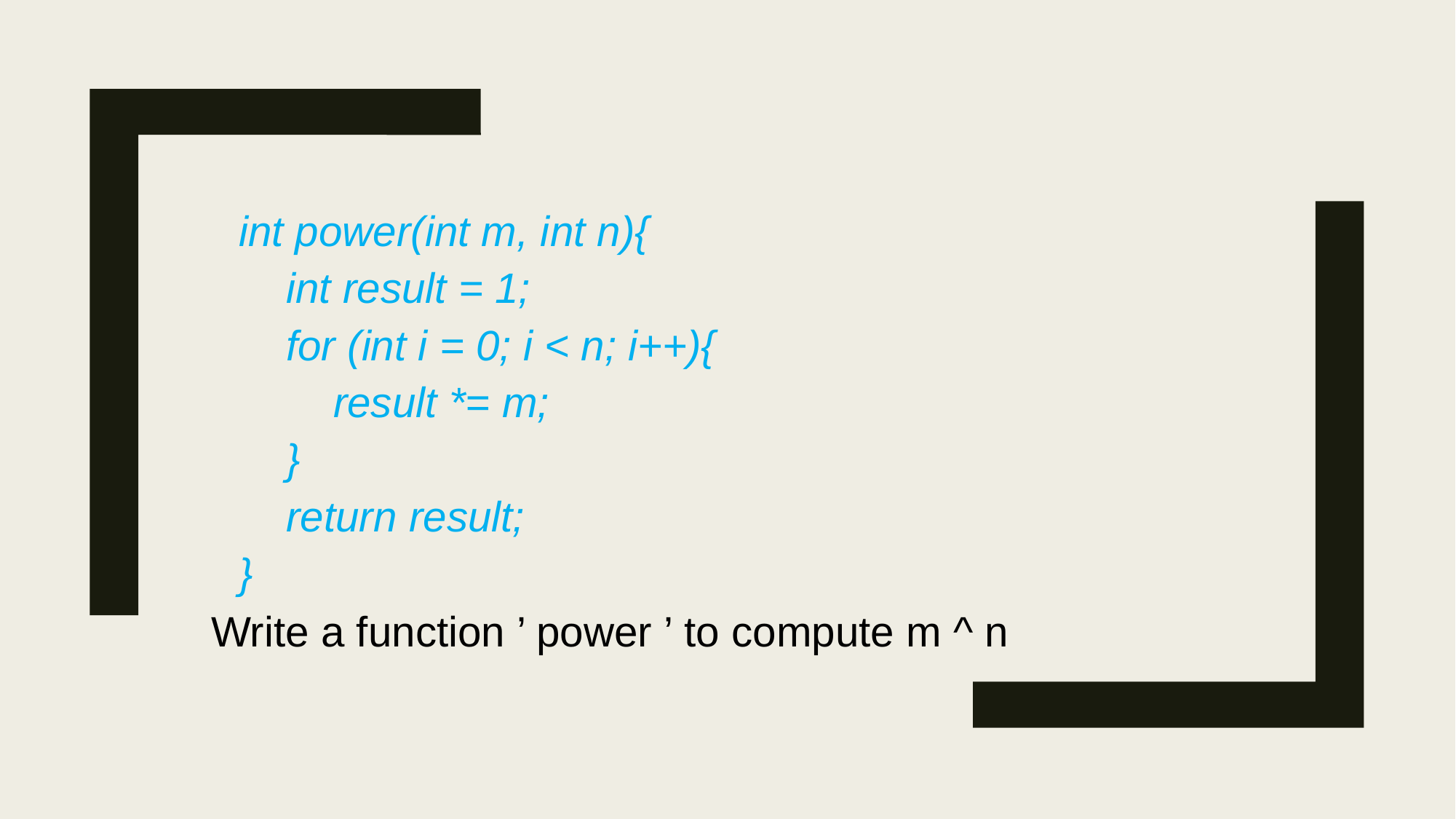

int power(int m, int n){
    int result = 1;
    for (int i = 0; i < n; i++){
        result *= m;
    }
    return result;
}
Write a function ’ power ’ to compute m ^ n